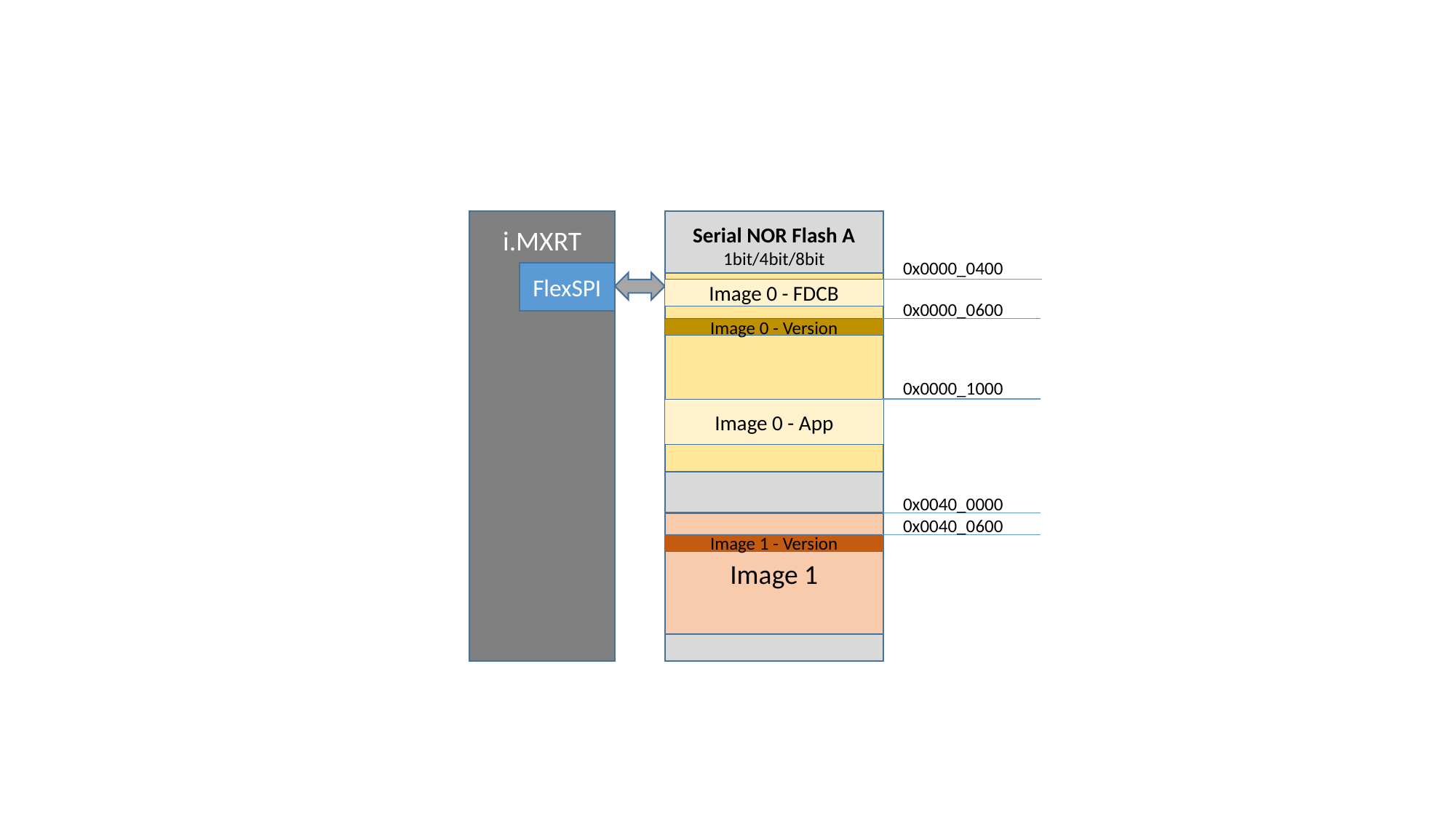

i.MXRT

Serial NOR Flash A
1bit/4bit/8bit

0x0000_0400
FlexSPI

Image 0 - FDCB
0x0000_0600
Image 0 - Version
0x0000_1000
Image 0 - App
0x0040_0000
0x0040_0600
Image 1
Image 1 - Version